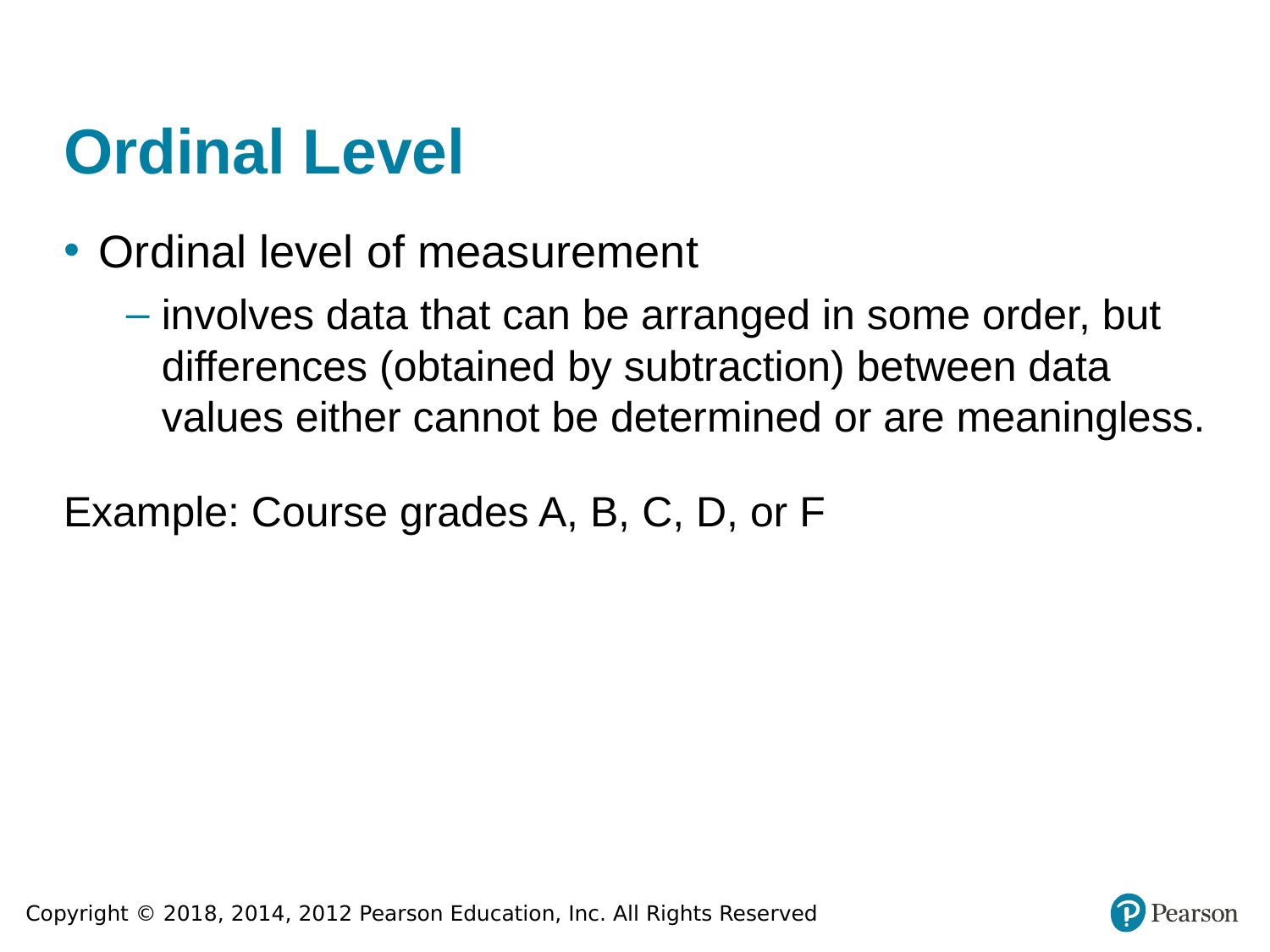

# Ordinal Level
Ordinal level of measurement
involves data that can be arranged in some order, but differences (obtained by subtraction) between data values either cannot be determined or are meaningless.
Example: Course grades A, B, C, D, or F